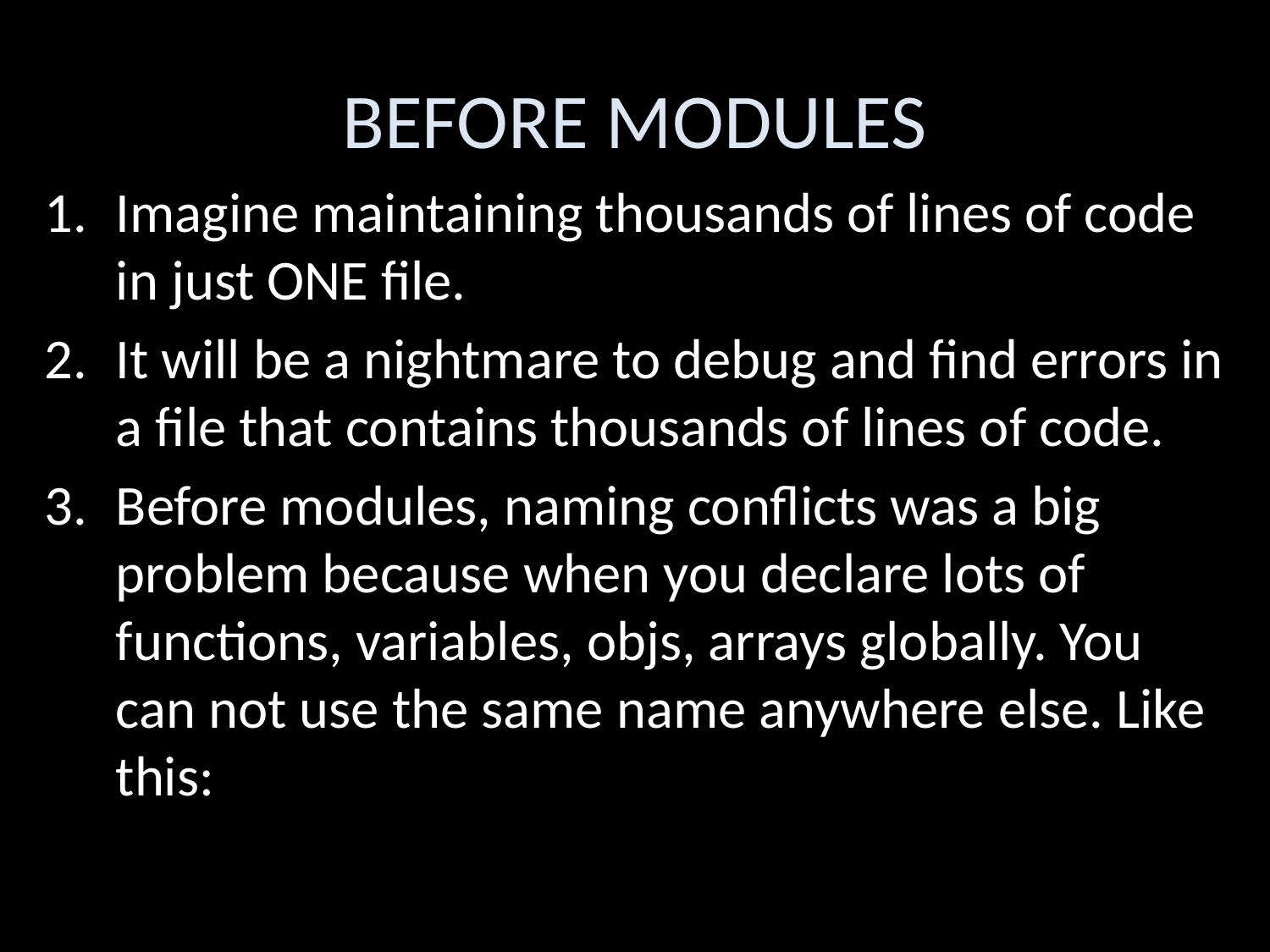

# BEFORE MODULES
Imagine maintaining thousands of lines of code in just ONE file.
It will be a nightmare to debug and find errors in a file that contains thousands of lines of code.
Before modules, naming conflicts was a big problem because when you declare lots of functions, variables, objs, arrays globally. You can not use the same name anywhere else. Like this: